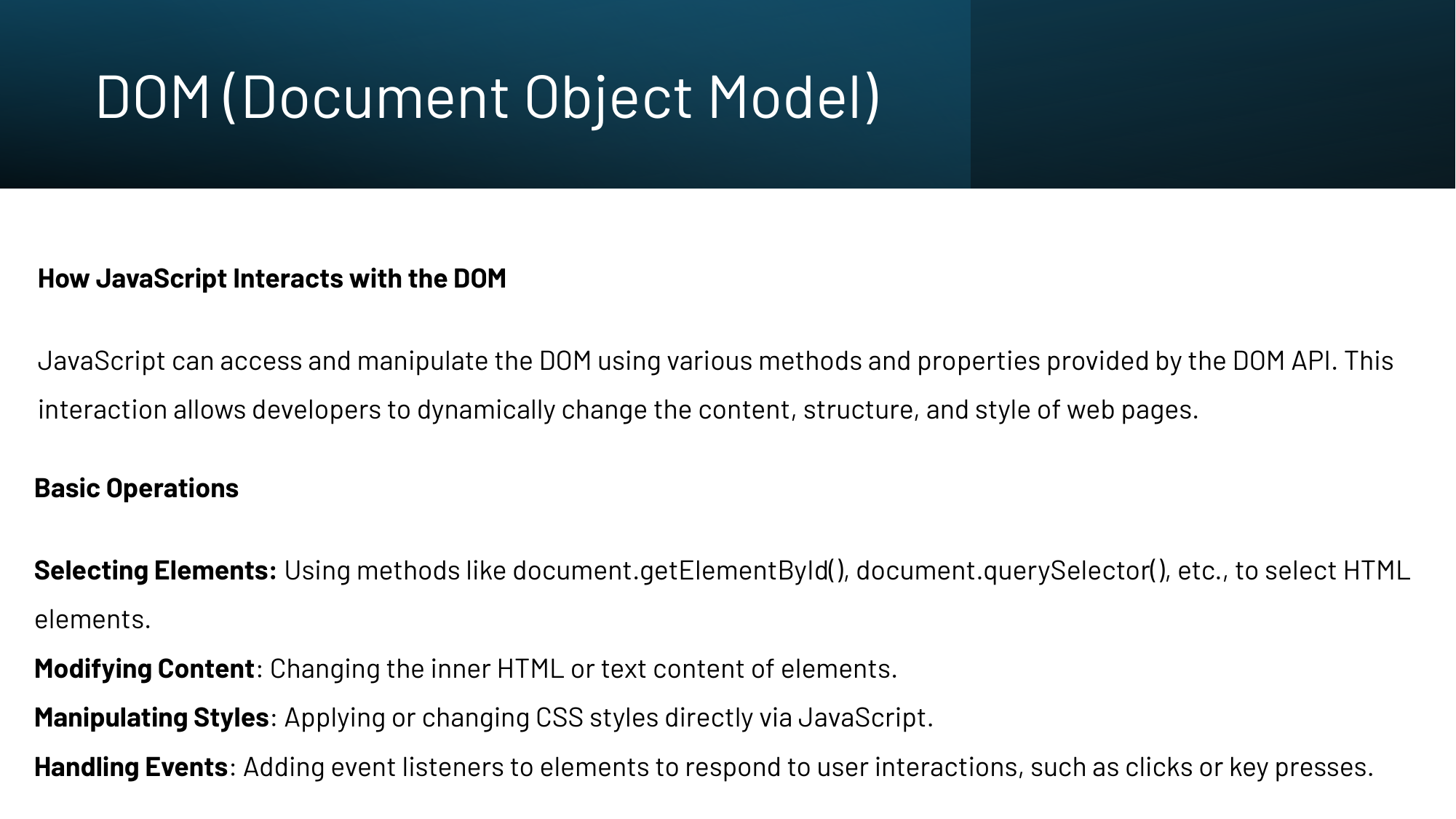

# DOM (Document Object Model)
How JavaScript Interacts with the DOM

JavaScript can access and manipulate the DOM using various methods and properties provided by the DOM API. This interaction allows developers to dynamically change the content, structure, and style of web pages.

Basic Operations

Selecting Elements: Using methods like document.getElementById(), document.querySelector(), etc., to select HTML elements.
Modifying Content: Changing the inner HTML or text content of elements.
Manipulating Styles: Applying or changing CSS styles directly via JavaScript.
Handling Events: Adding event listeners to elements to respond to user interactions, such as clicks or key presses.